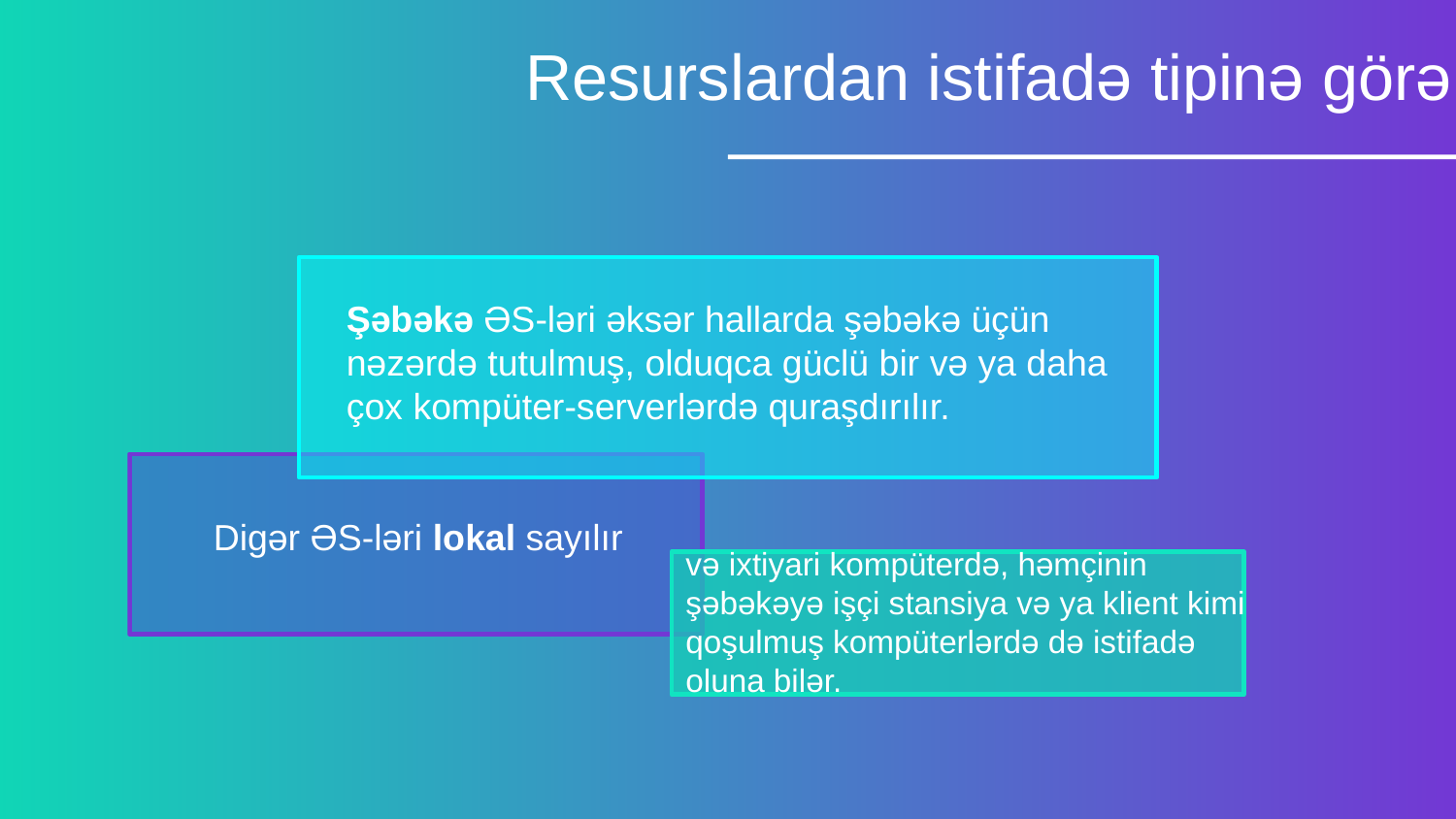

# Resurslardan istifadə tipinə görə
Şəbəkə ƏS-ləri əksər hallarda şəbəkə üçün nəzərdə tutulmuş, olduqca güclü bir və ya daha çox kompüter-serverlərdə quraşdırılır.
Digər ƏS-ləri lokal sayılır
və ixtiyari kompüterdə, həmçinin şəbəkəyə işçi stansiya və ya klient kimi qoşulmuş kompüterlərdə də istifadə oluna bilər.